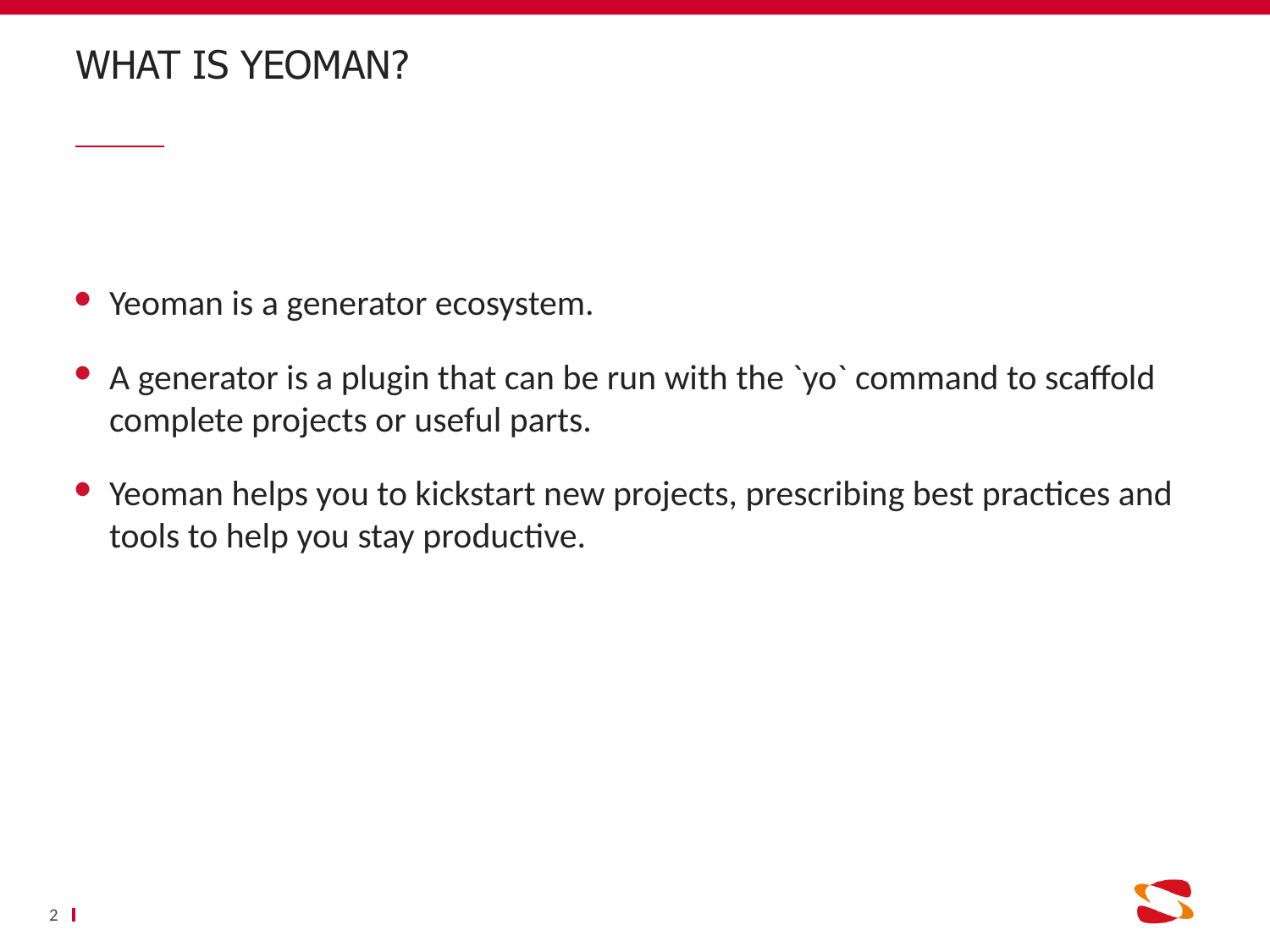

# What is yeoman?

Yeoman is a generator ecosystem.
A generator is a plugin that can be run with the `yo` command to scaffold complete projects or useful parts.
Yeoman helps you to kickstart new projects, prescribing best practices and tools to help you stay productive.

2